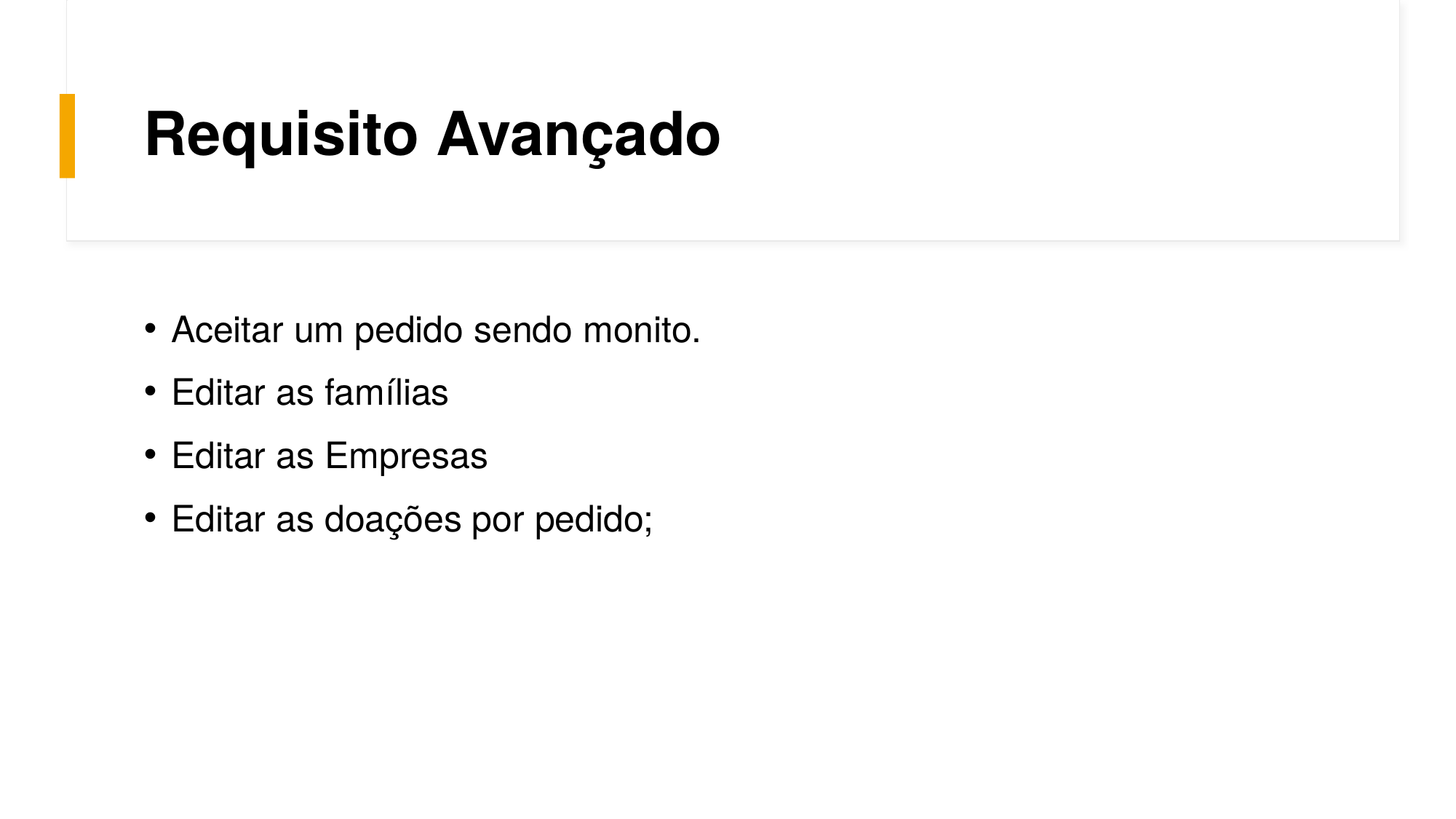

# Requisito Avançado
Aceitar um pedido sendo monito.
Editar as famílias
Editar as Empresas
Editar as doações por pedido;